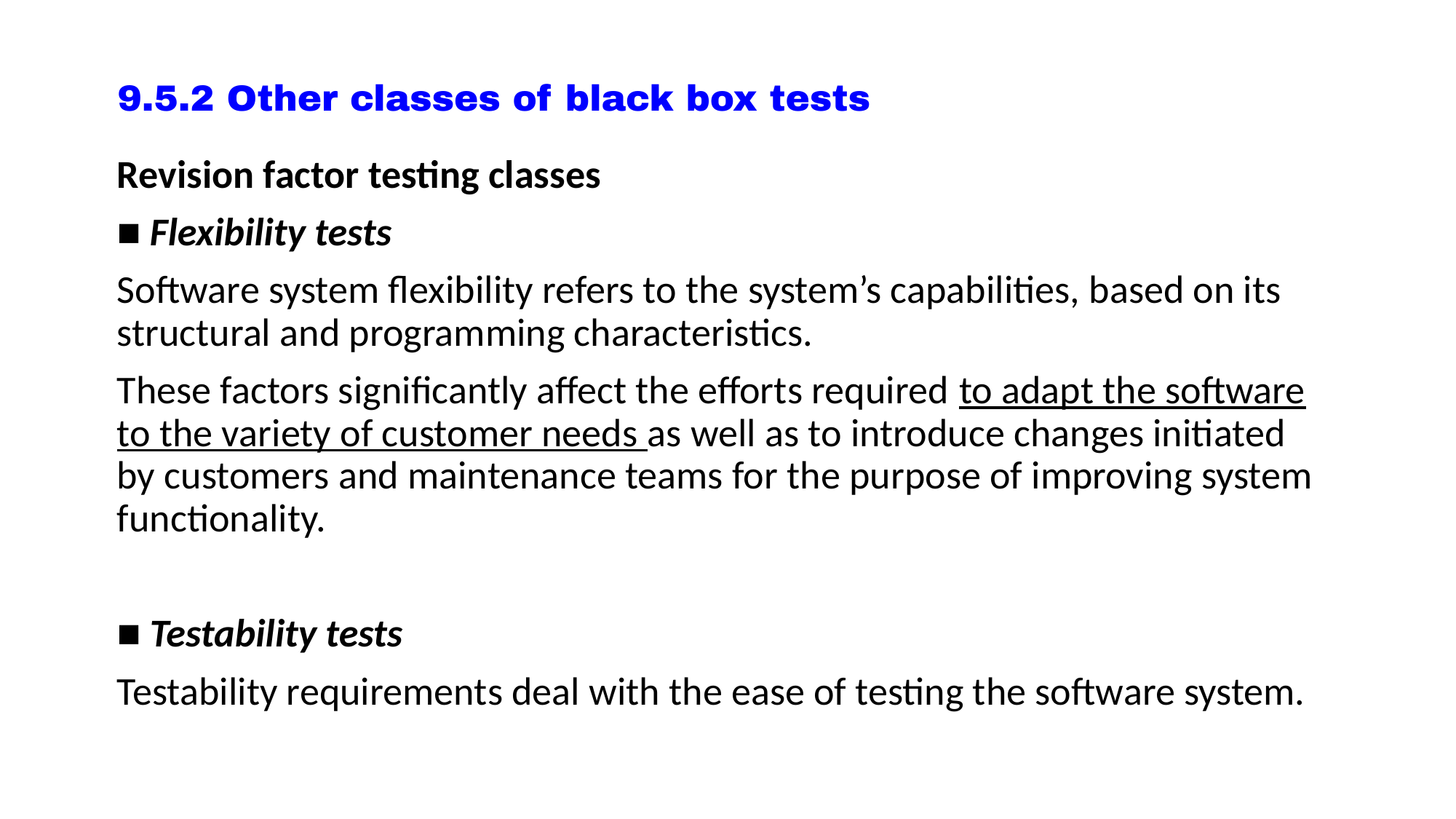

9.5.2 Other classes of black box tests
Revision factor testing classes
■ Flexibility tests
Software system flexibility refers to the system’s capabilities, based on its structural and programming characteristics.
These factors significantly affect the efforts required to adapt the software to the variety of customer needs as well as to introduce changes initiated by customers and maintenance teams for the purpose of improving system functionality.

■ Testability tests
Testability requirements deal with the ease of testing the software system.